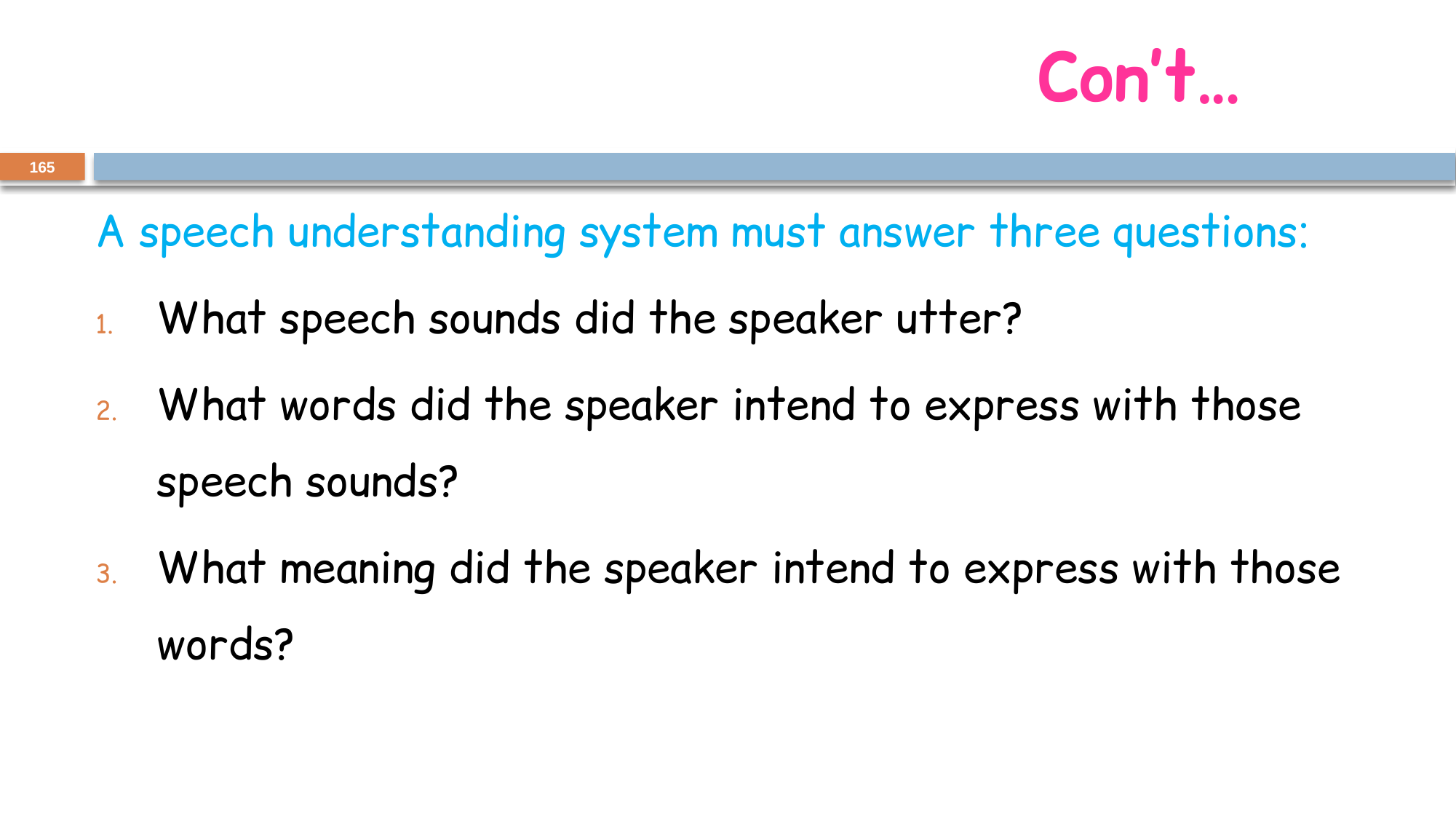

# Con’t…
165
A speech understanding system must answer three questions:
What speech sounds did the speaker utter?
What words did the speaker intend to express with those speech sounds?
What meaning did the speaker intend to express with those words?